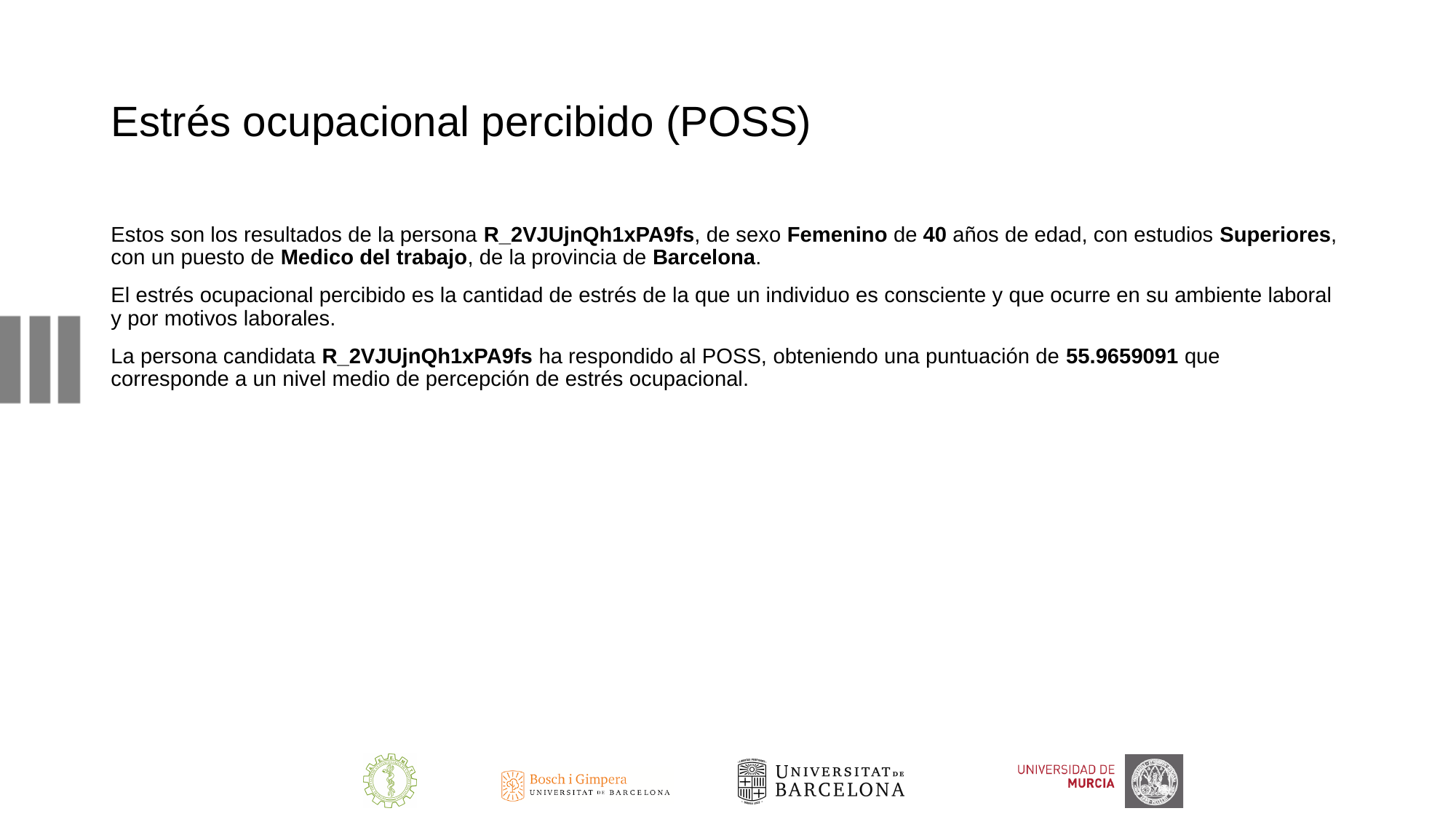

# Estrés ocupacional percibido (POSS)
Estos son los resultados de la persona R_2VJUjnQh1xPA9fs, de sexo Femenino de 40 años de edad, con estudios Superiores, con un puesto de Medico del trabajo, de la provincia de Barcelona.
El estrés ocupacional percibido es la cantidad de estrés de la que un individuo es consciente y que ocurre en su ambiente laboral y por motivos laborales.
La persona candidata R_2VJUjnQh1xPA9fs ha respondido al POSS, obteniendo una puntuación de 55.9659091 que corresponde a un nivel medio de percepción de estrés ocupacional.